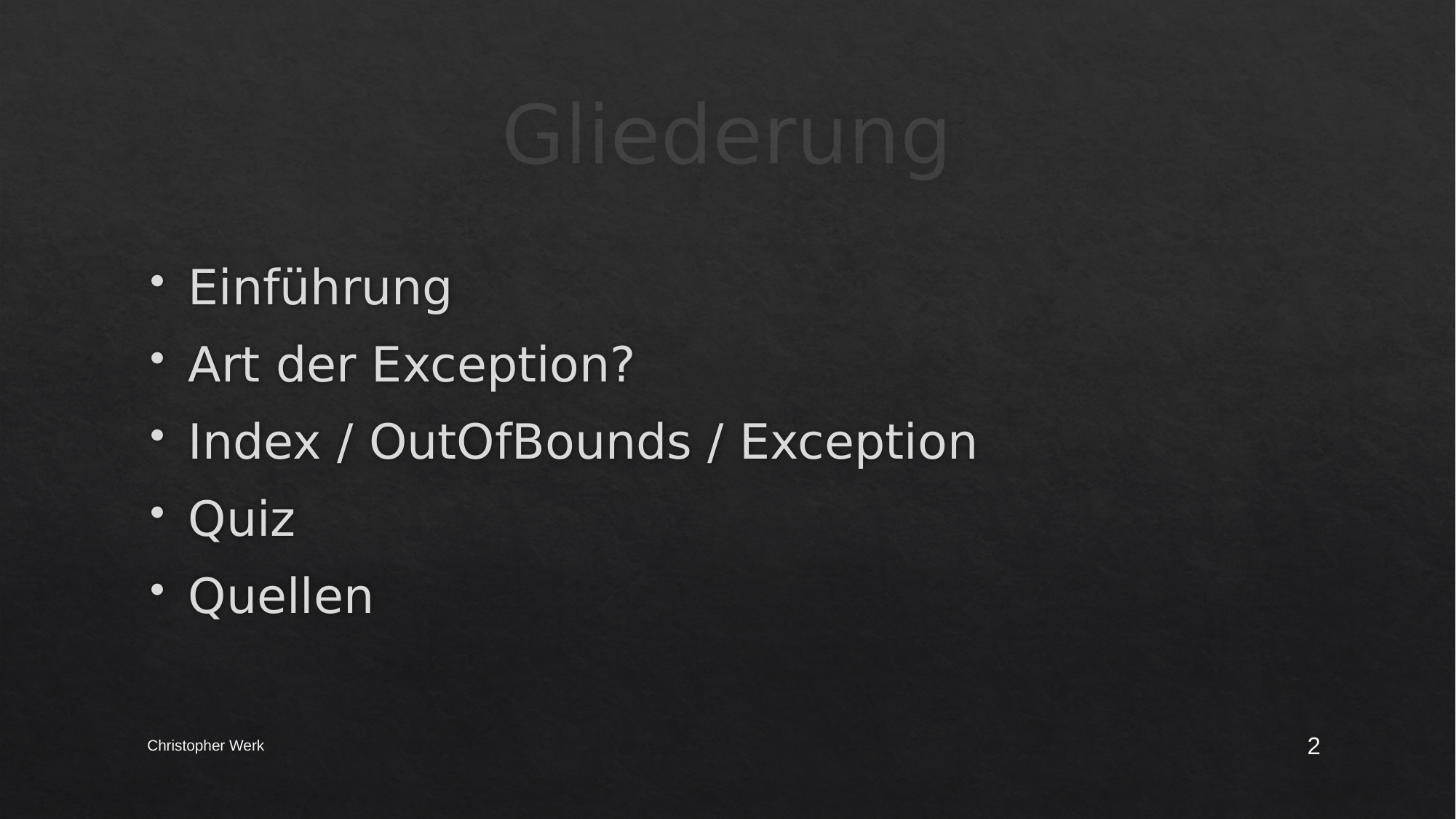

# Gliederung
Einführung
Art der Exception?
Index / OutOfBounds / Exception
Quiz
Quellen
2
Christopher Werk